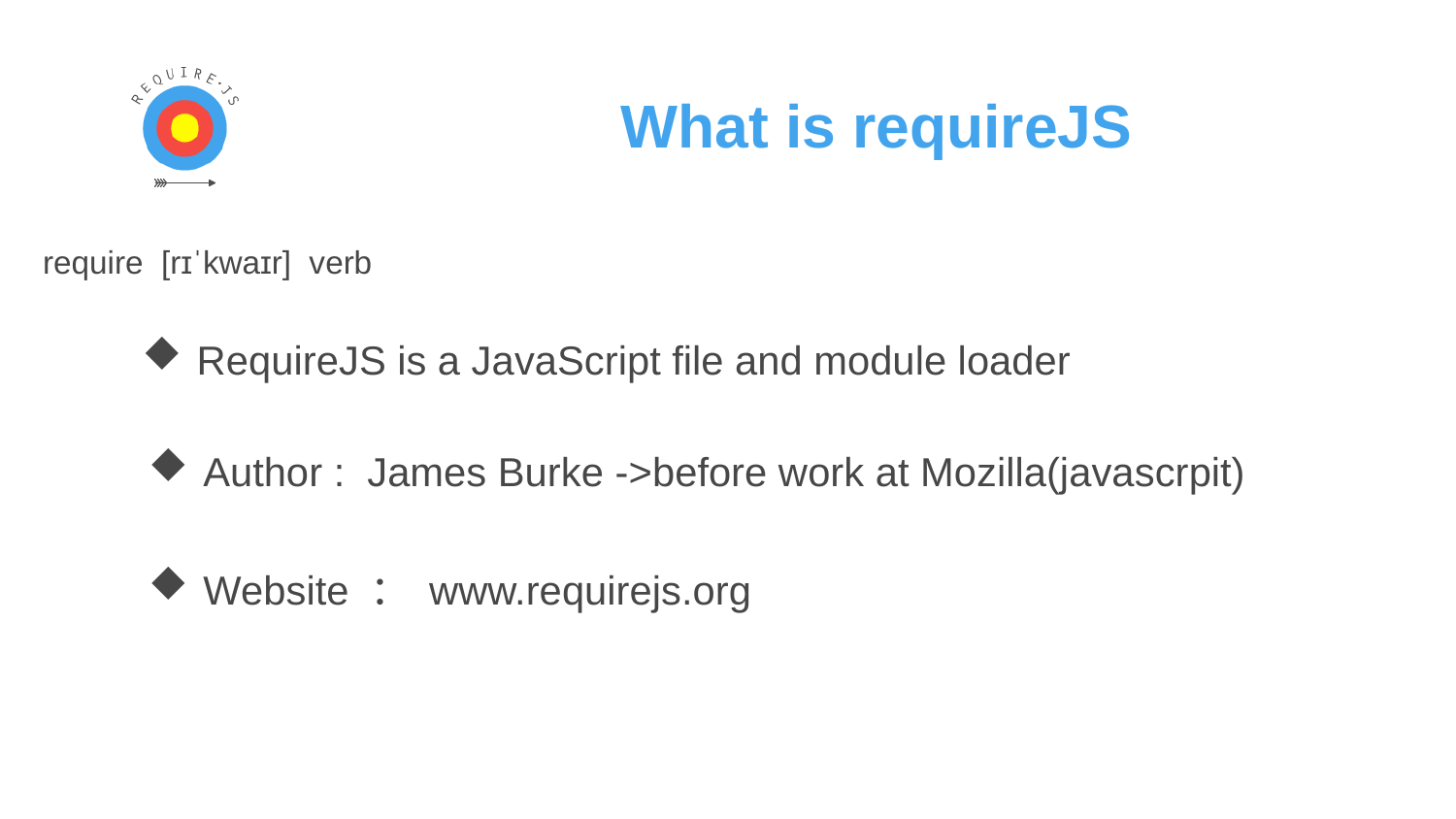

# What is requireJS
 require  [rɪˈkwaɪr]  verb
RequireJS is a JavaScript file and module loader
Author :  James Burke ->before work at Mozilla(javascrpit)
Website ： www.requirejs.org